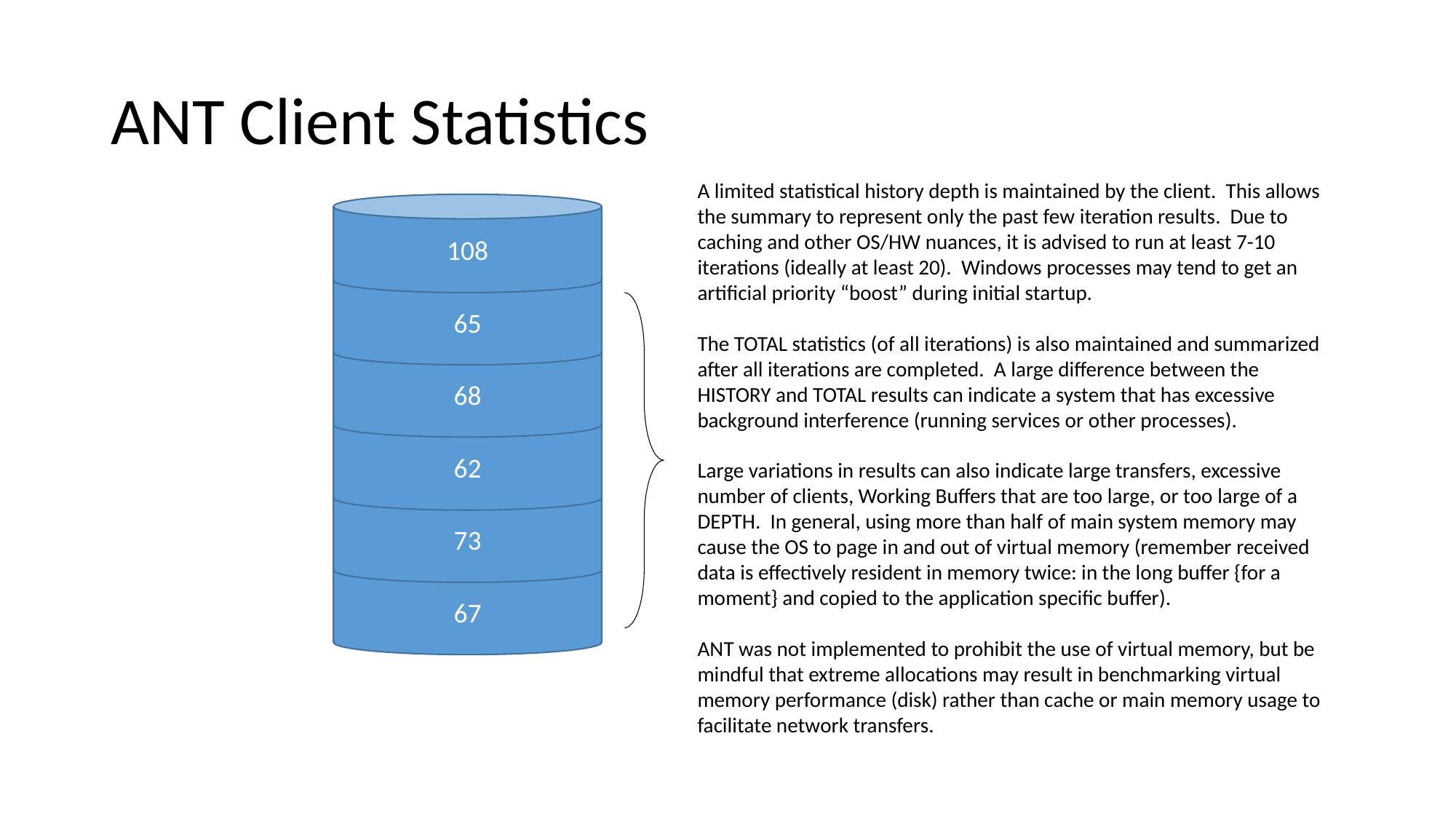

# ANT Client Statistics
A limited statistical history depth is maintained by the client.  This allows the summary to represent only the past few iteration results.  Due to caching and other OS/HW nuances, it is advised to run at least 7-10 iterations (ideally at least 20).  Windows processes may tend to get an artificial priority “boost” during initial startup.

The TOTAL statistics (of all iterations) is also maintained and summarized after all iterations are completed.  A large difference between the HISTORY and TOTAL results can indicate a system that has excessive background interference (running services or other processes).

Large variations in results can also indicate large transfers, excessive number of clients, Working Buffers that are too large, or too large of a DEPTH.  In general, using more than half of main system memory may cause the OS to page in and out of virtual memory (remember received data is effectively resident in memory twice: in the long buffer {for a moment} and copied to the application specific buffer).

ANT was not implemented to prohibit the use of virtual memory, but be mindful that extreme allocations may result in benchmarking virtual memory performance (disk) rather than cache or main memory usage to facilitate network transfers.
108
65

68
62
73
67